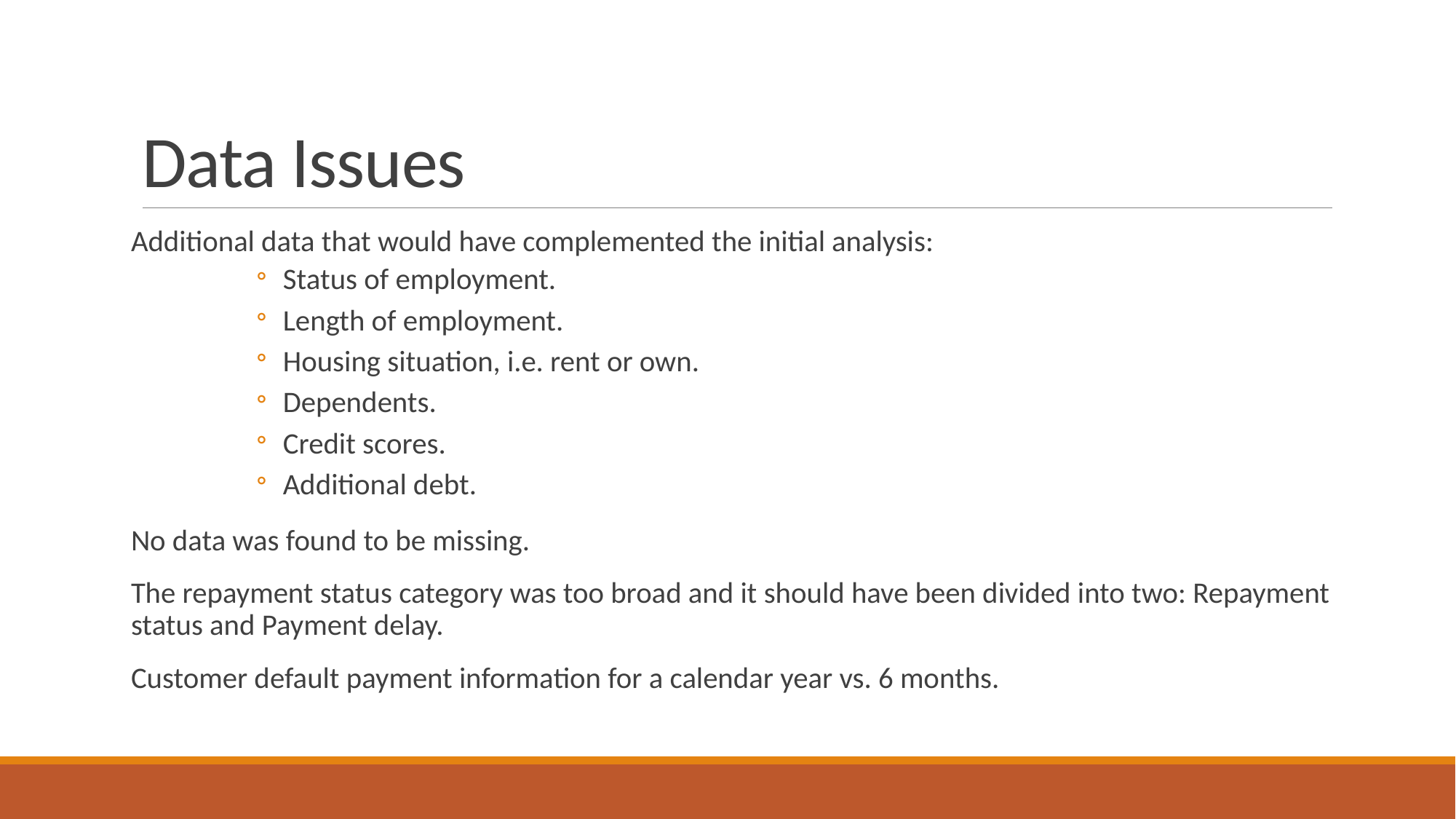

# Data Issues
Additional data that would have complemented the initial analysis:
Status of employment.
Length of employment.
Housing situation, i.e. rent or own.
Dependents.
Credit scores.
Additional debt.
No data was found to be missing.
The repayment status category was too broad and it should have been divided into two: Repayment status and Payment delay.
Customer default payment information for a calendar year vs. 6 months.